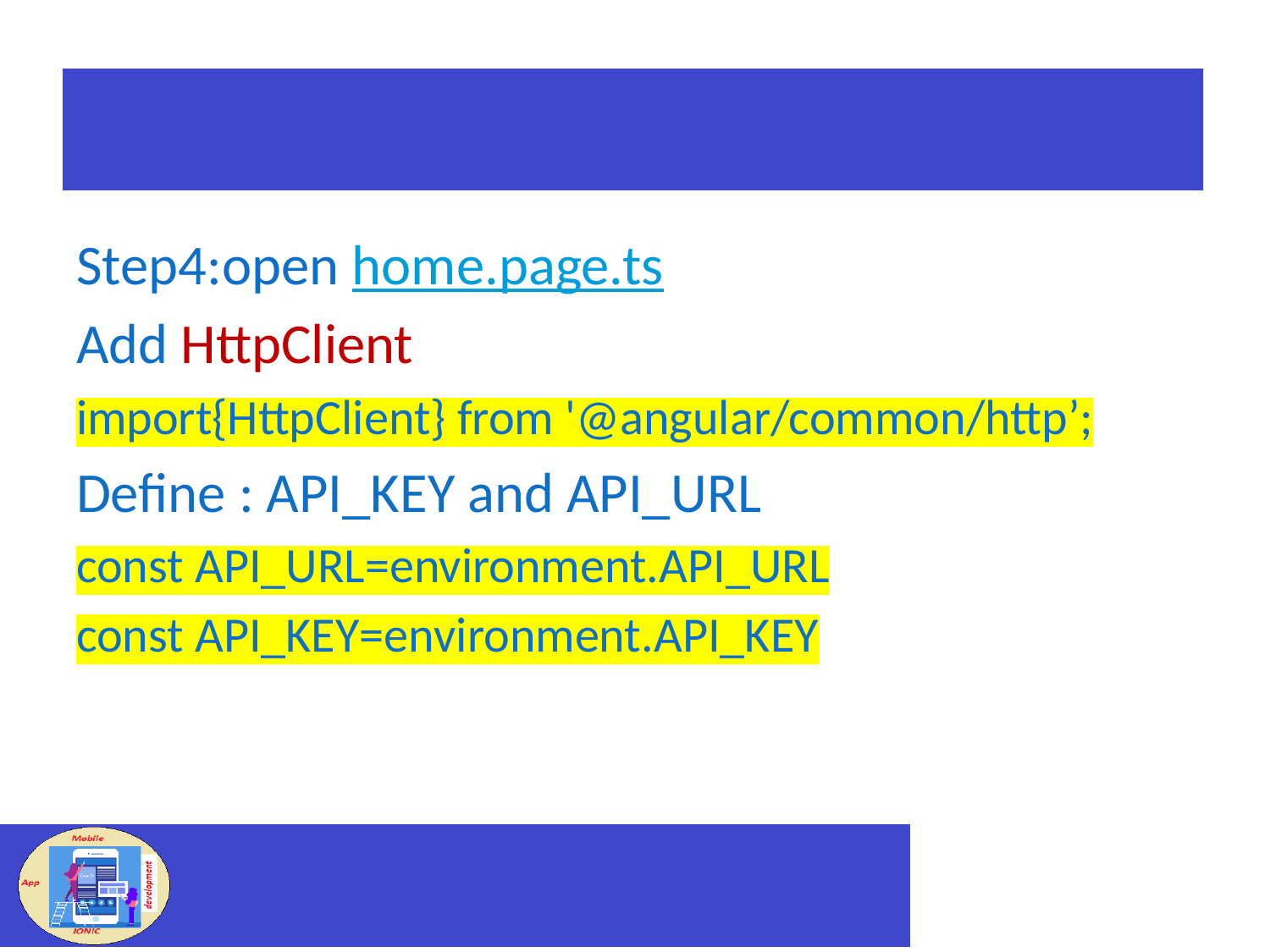

#
Step4:open home.page.ts
Add HttpClient
import{HttpClient} from '@angular/common/http’;
Define : API_KEY and API_URL
const API_URL=environment.API_URL
const API_KEY=environment.API_KEY